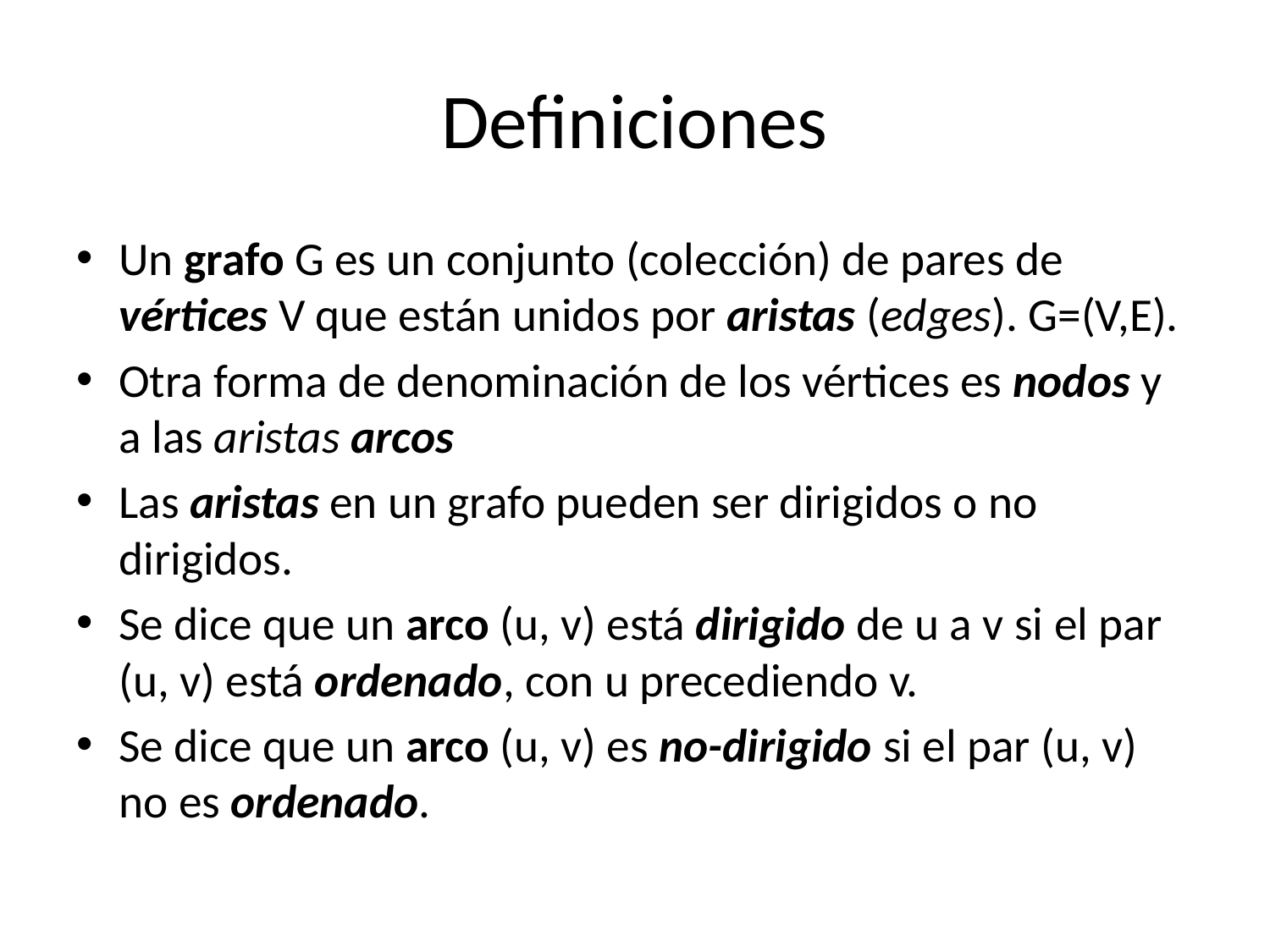

# Definiciones
Un grafo G es un conjunto (colección) de pares de vértices V que están unidos por aristas (edges). G=(V,E).
Otra forma de denominación de los vértices es nodos y a las aristas arcos
Las aristas en un grafo pueden ser dirigidos o no dirigidos.
Se dice que un arco (u, v) está dirigido de u a v si el par (u, v) está ordenado, con u precediendo v.
Se dice que un arco (u, v) es no-dirigido si el par (u, v) no es ordenado.